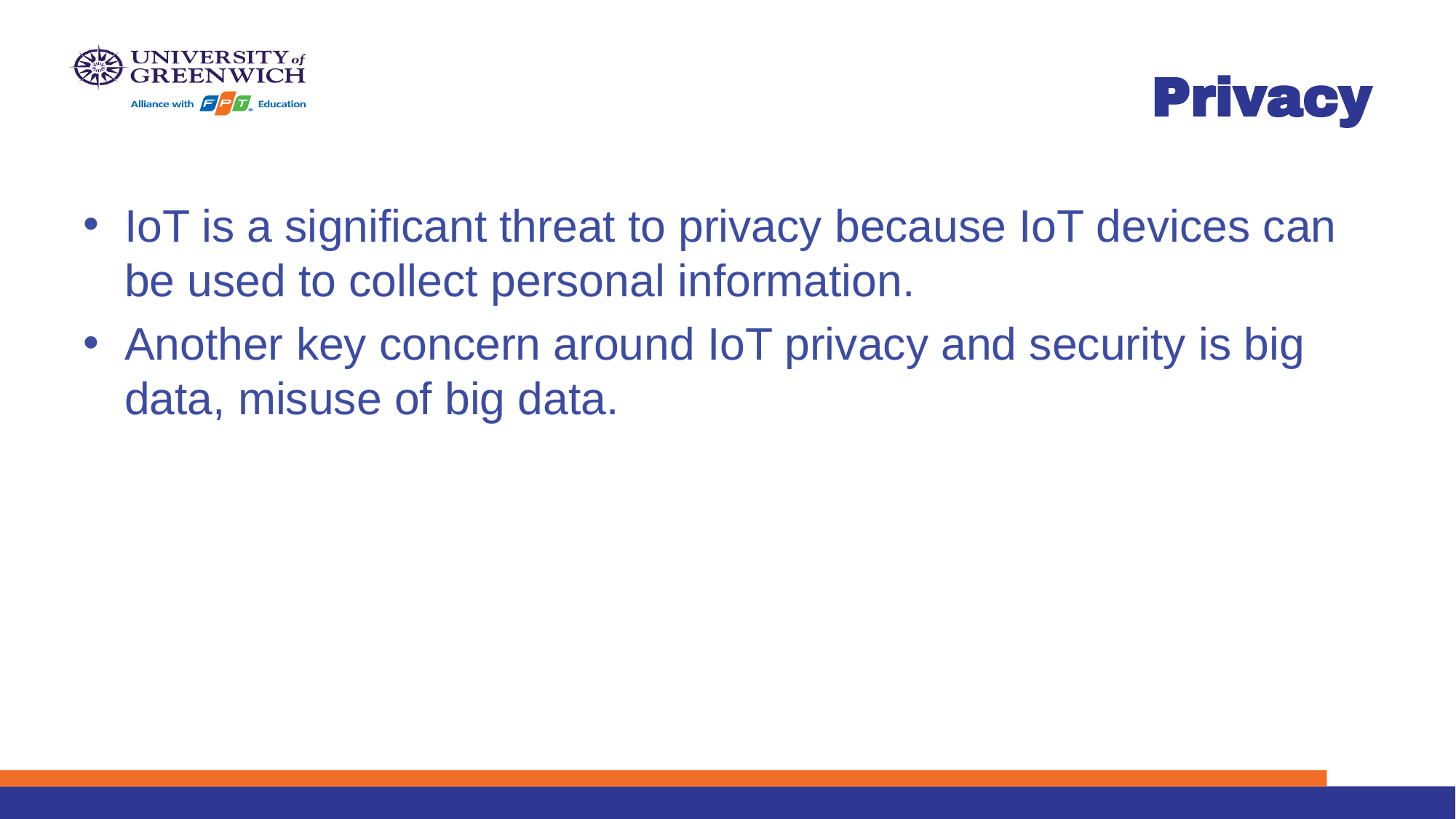

# Privacy
IoT is a significant threat to privacy because IoT devices can be used to collect personal information.
Another key concern around IoT privacy and security is big data, misuse of big data.